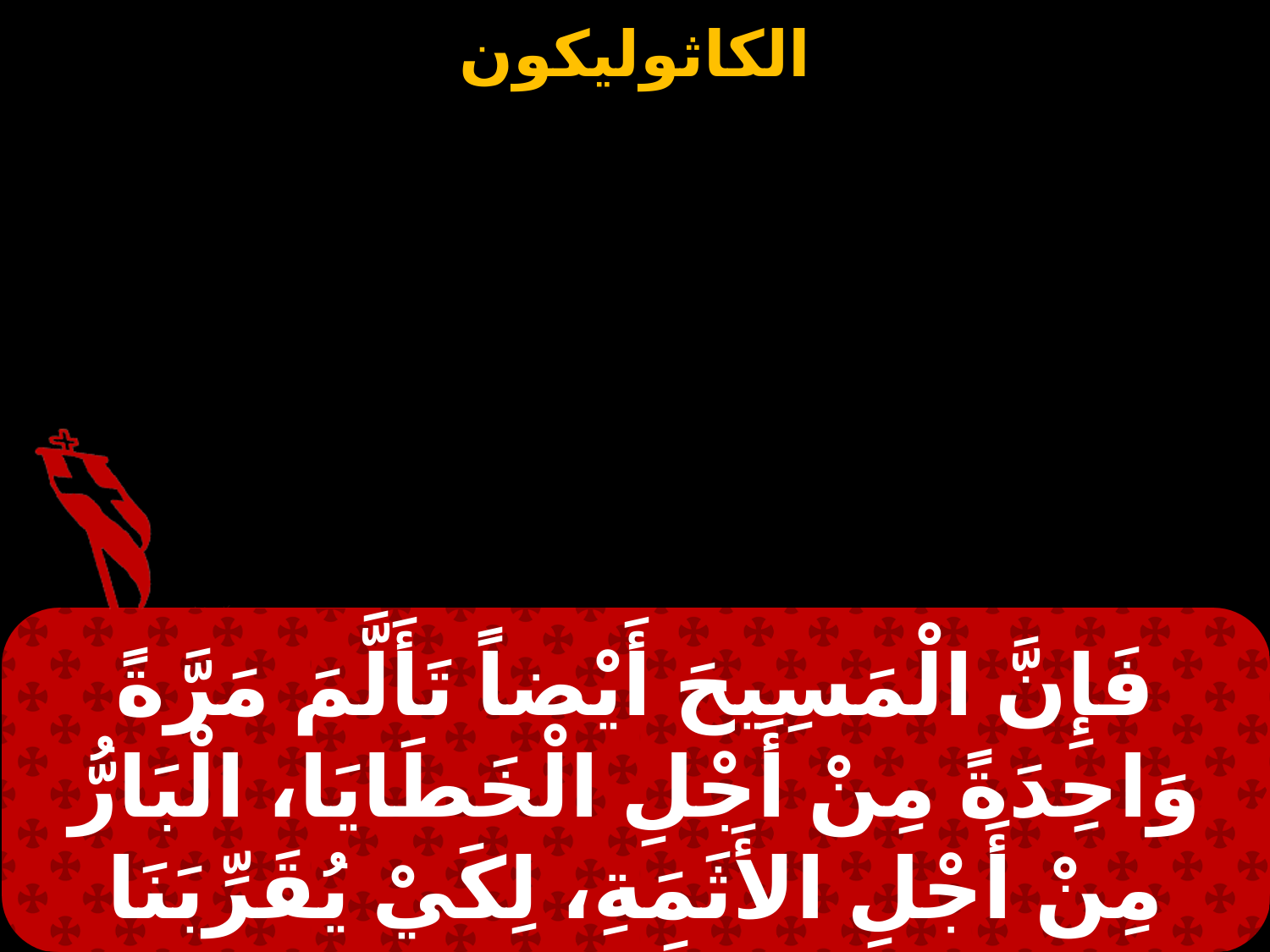

فَإِنَّ الْمَسِيحَ أَيْضاً تَأَلَّمَ مَرَّةً وَاحِدَةً مِنْ أَجْلِ الْخَطَايَا، الْبَارُّ مِنْ أَجْلِ الأَثَمَةِ، لِكَيْ يُقَرِّبَنَا إِلَى